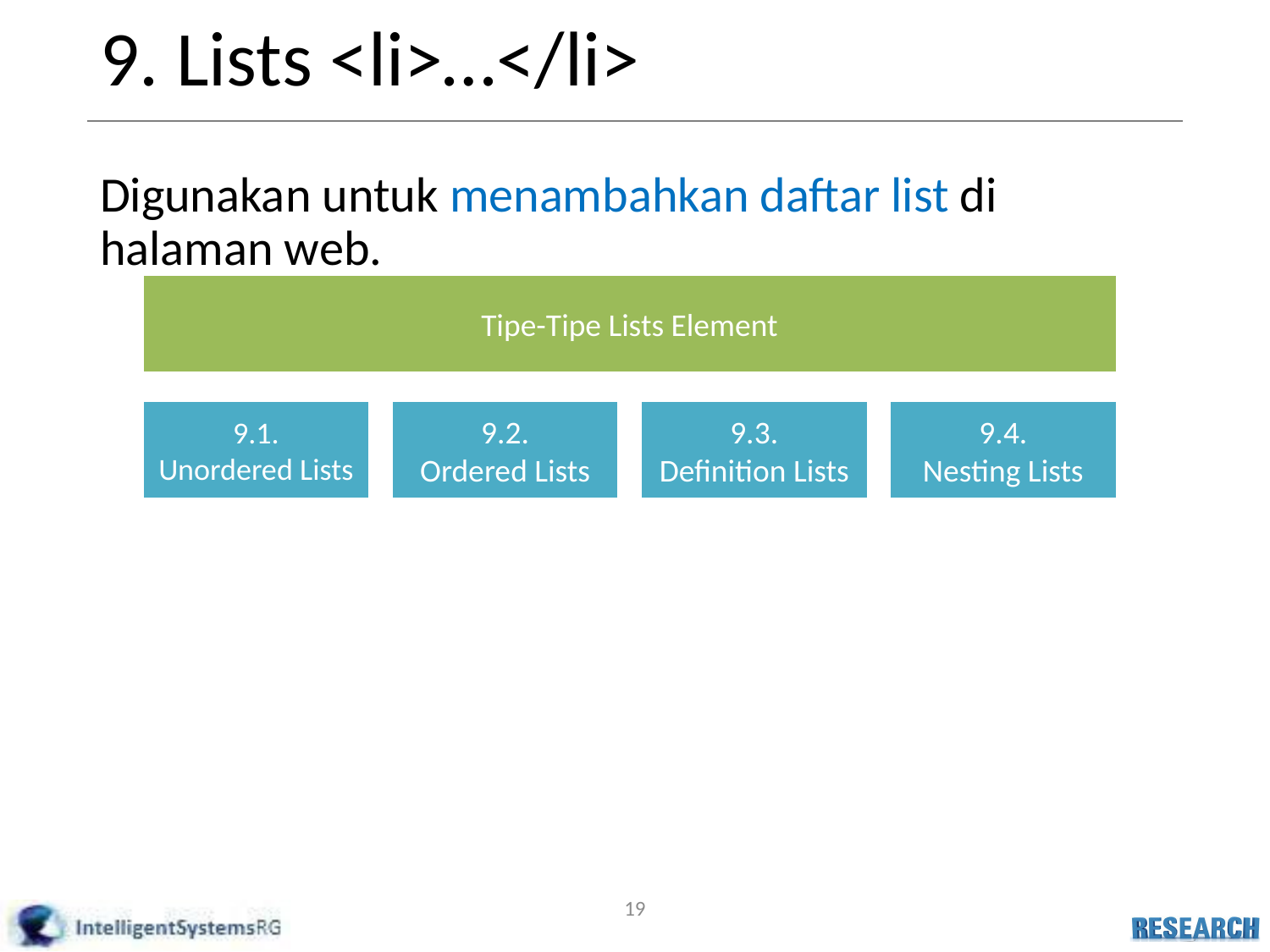

# 9. Lists <li>…</li>
Digunakan untuk menambahkan daftar list di halaman web.

Tipe-Tipe Lists Element
9.1.
Unordered Lists
9.2.
Ordered Lists
9.3.
Definition Lists
9.4.
Nesting Lists